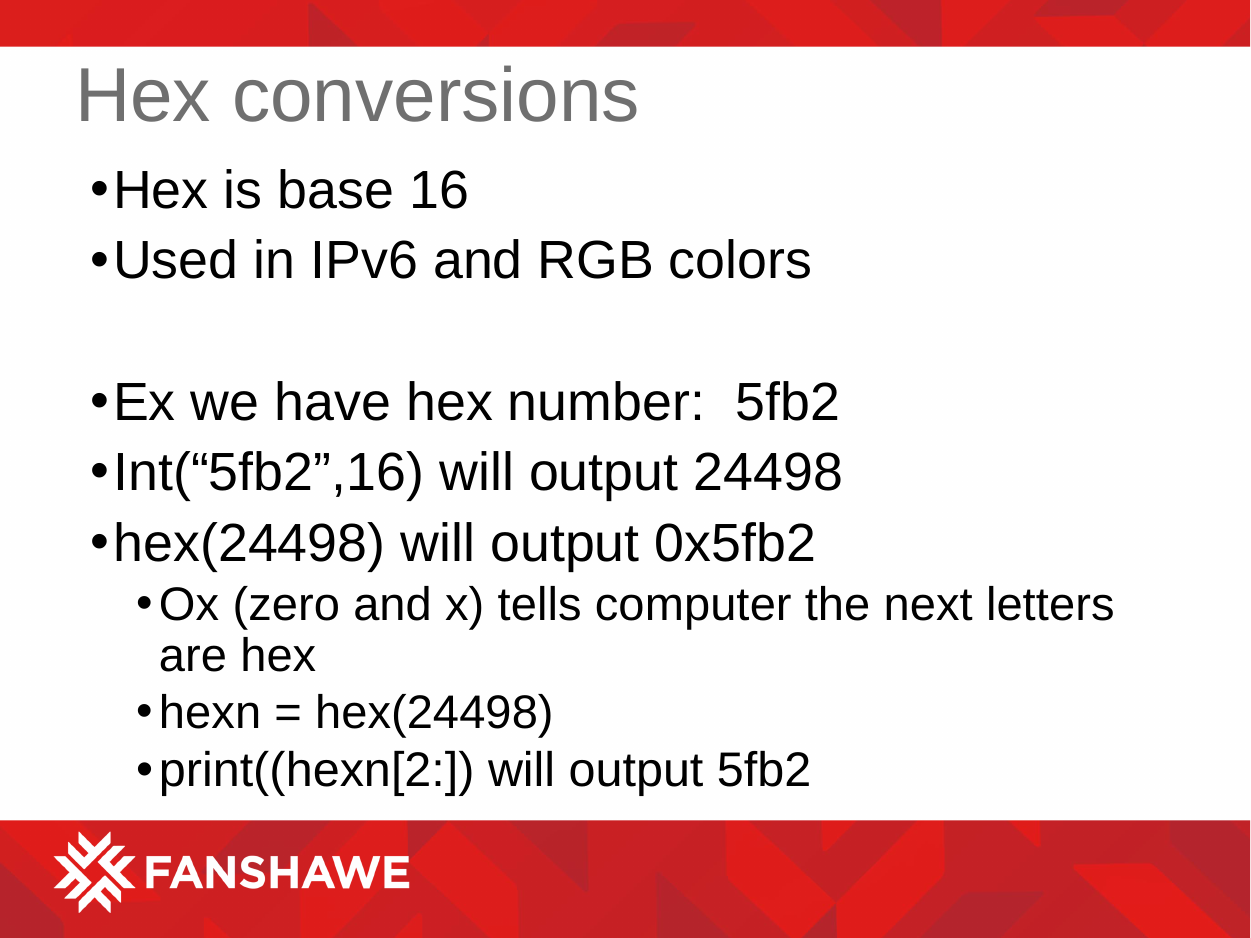

# Hex conversions
Hex is base 16
Used in IPv6 and RGB colors

Ex we have hex number:  5fb2
Int(“5fb2”,16) will output 24498
hex(24498) will output 0x5fb2
Ox (zero and x) tells computer the next letters are hex
hexn = hex(24498)
print((hexn[2:]) will output 5fb2